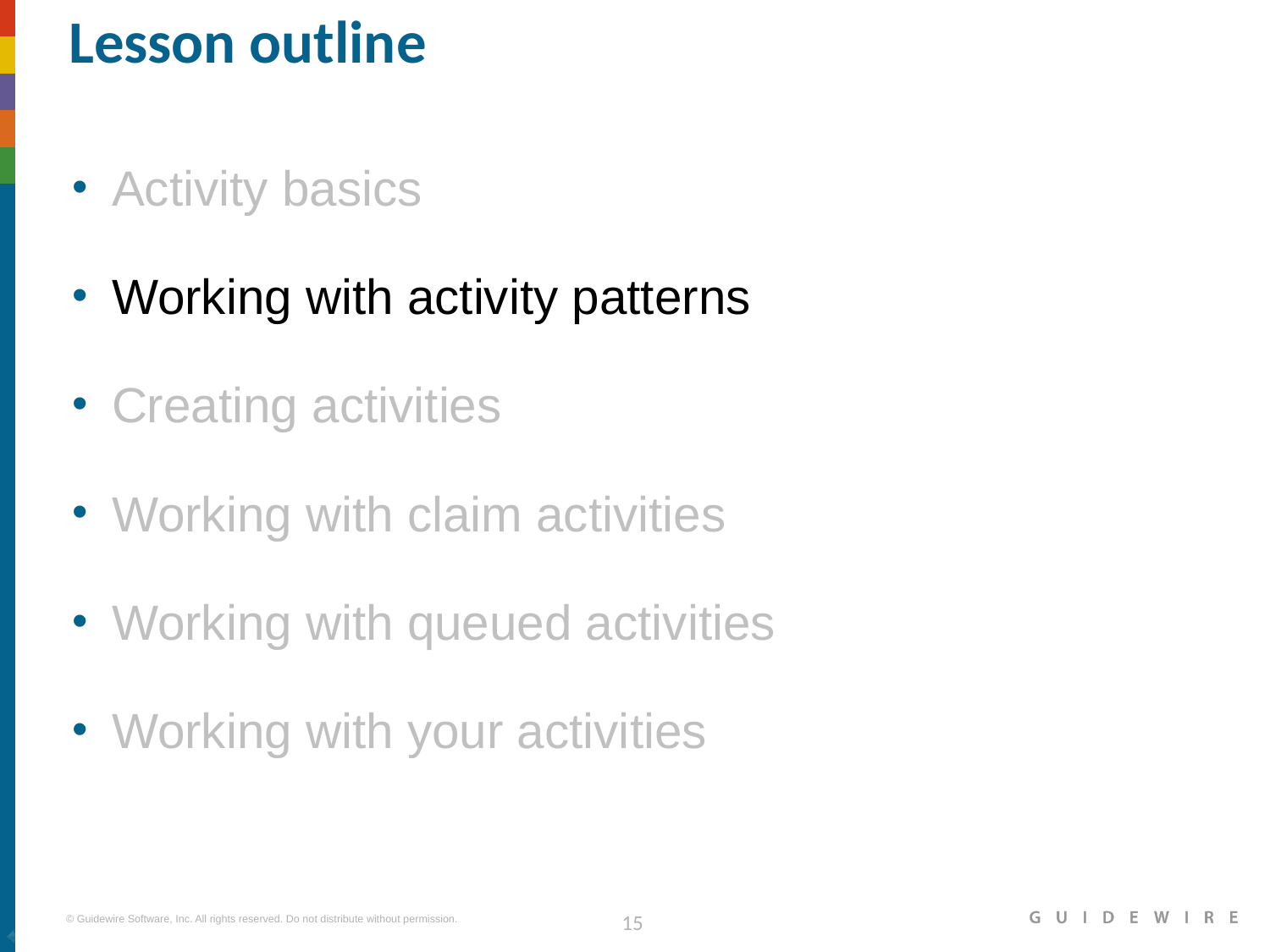

# Lesson outline
Activity basics
Working with activity patterns
Creating activities
Working with claim activities
Working with queued activities
Working with your activities
|EOS~015|